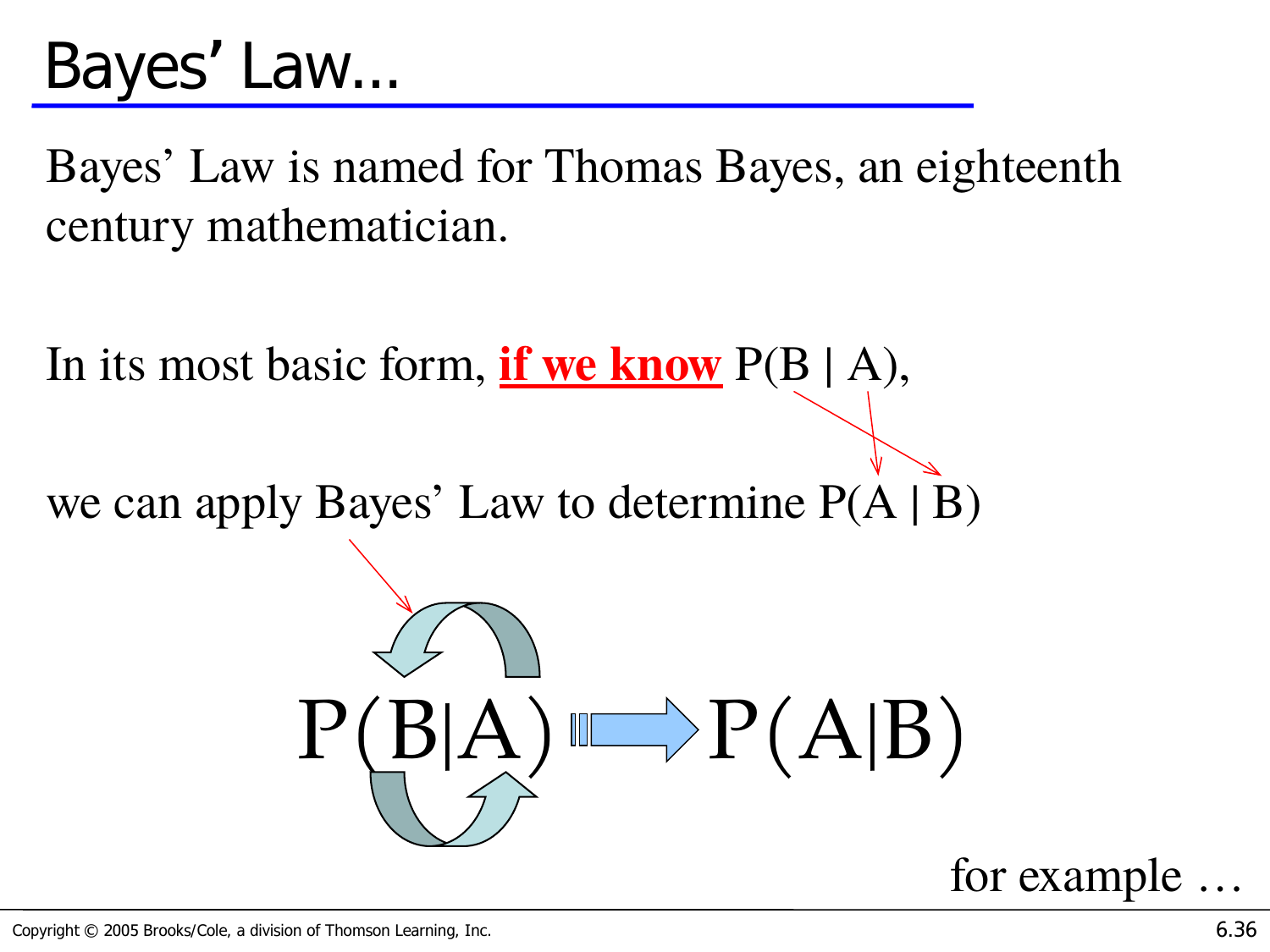

# Bayes’ Law…
Bayes’ Law is named for Thomas Bayes, an eighteenth century mathematician.

In its most basic form, if we know P(B | A),

we can apply Bayes’ Law to determine P(A | B)

P(B|A)       P(A|B)

for example …
6.36